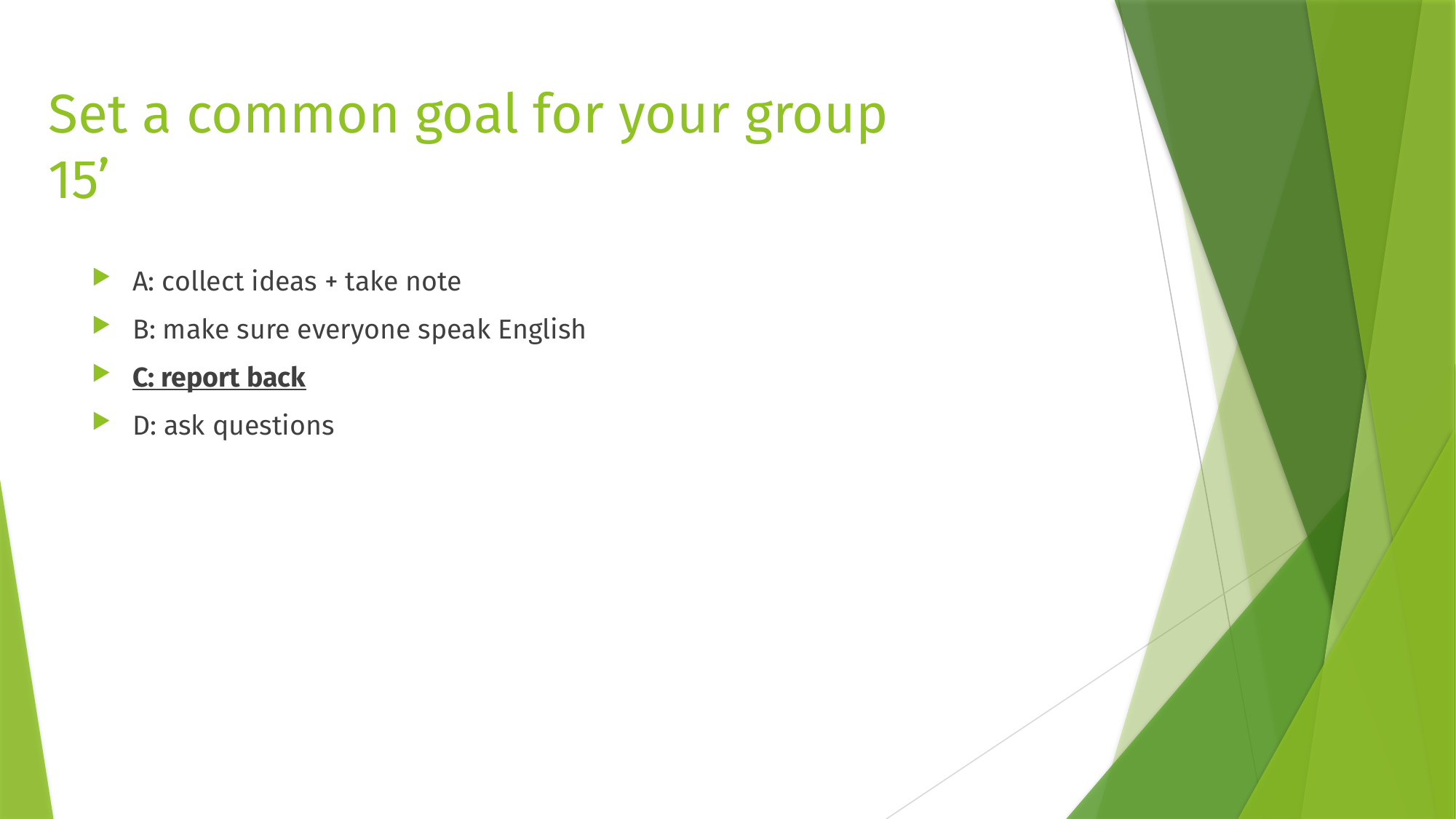

# Set a common goal for your group 15’
A: collect ideas + take note
B: make sure everyone speak English
C: report back
D: ask questions